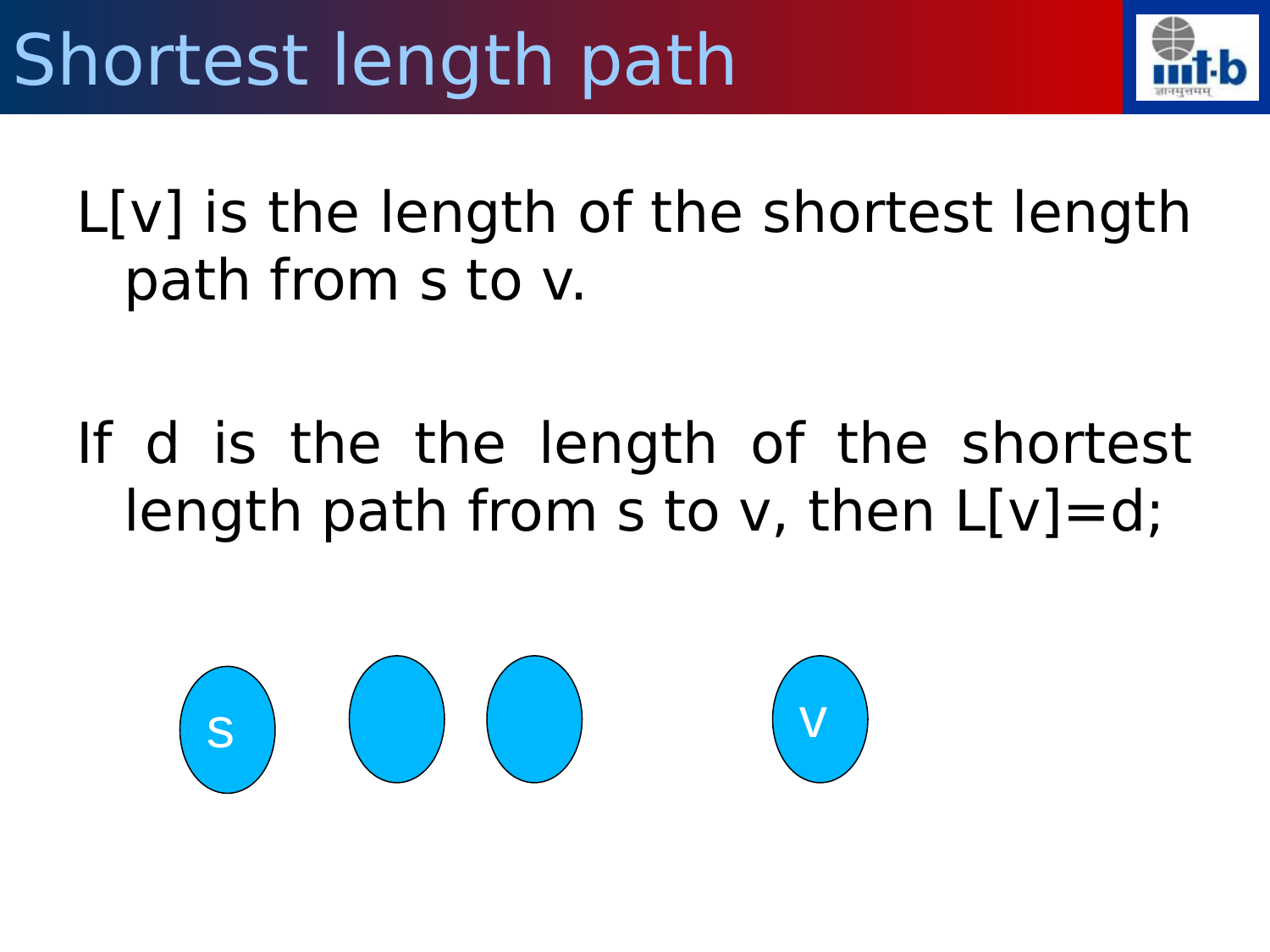

Shortest length path
L[v] is the length of the shortest length path from s to v.

If d is the the length of the shortest length path from s to v, then L[v]=d;

v
s